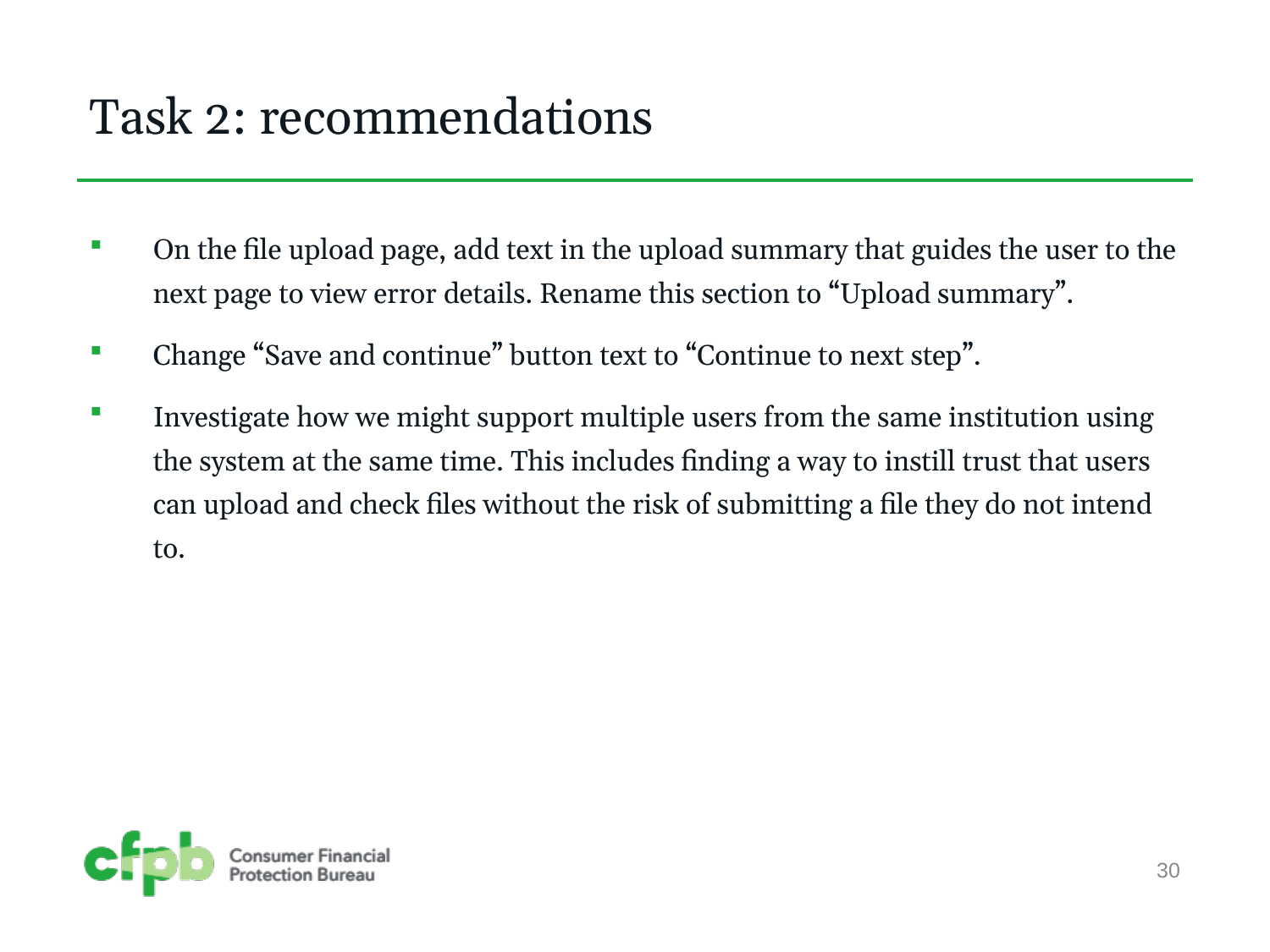

# Task 2: recommendations
On the file upload page, add text in the upload summary that guides the user to the next page to view error details. Rename this section to “Upload summary”.
Change “Save and continue” button text to “Continue to next step”.
Investigate how we might support multiple users from the same institution using the system at the same time. This includes finding a way to instill trust that users can upload and check files without the risk of submitting a file they do not intend to.

30